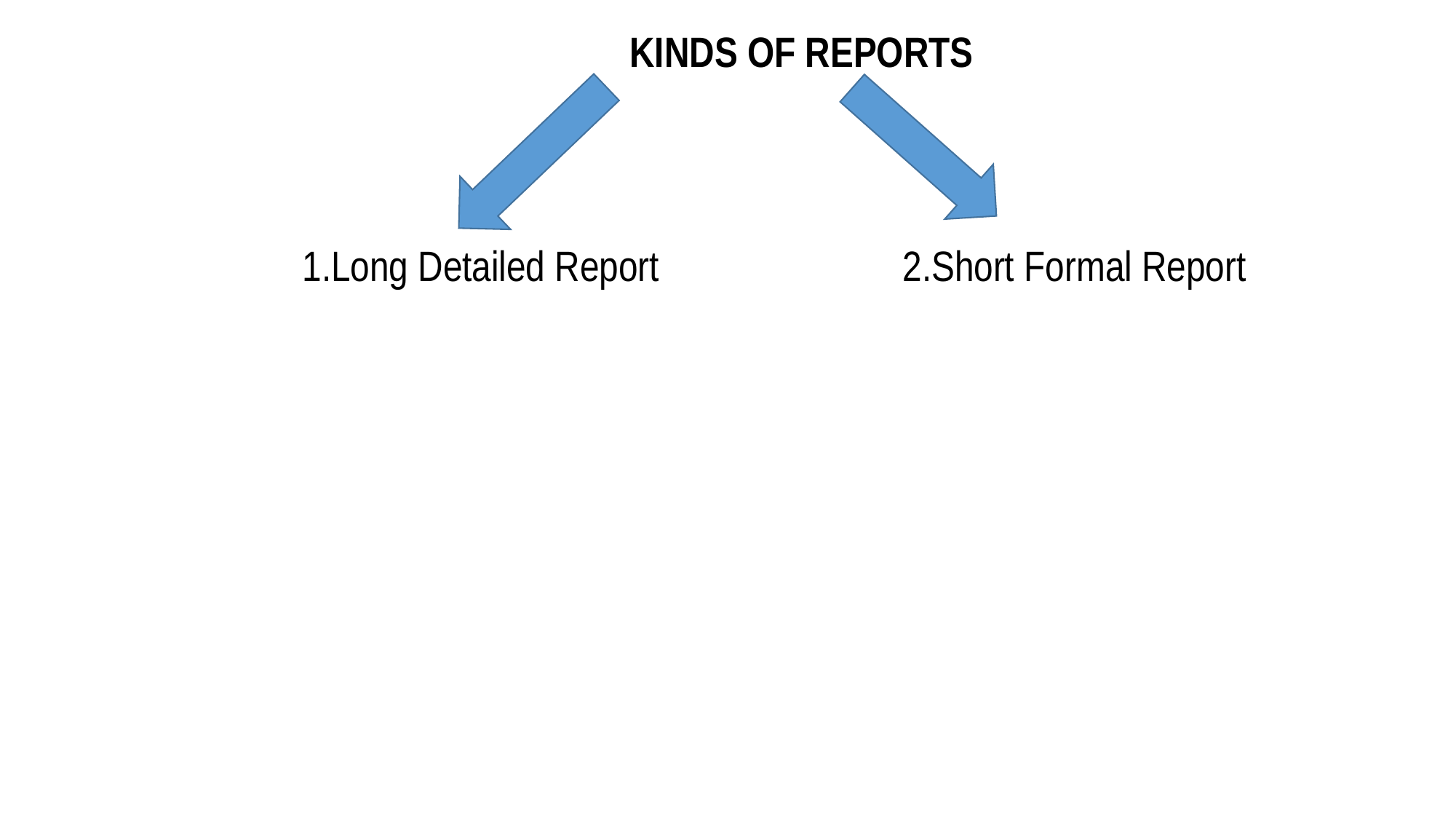

KINDS OF REPORTS

1.Long Detailed Report	                 2.Short Formal Report